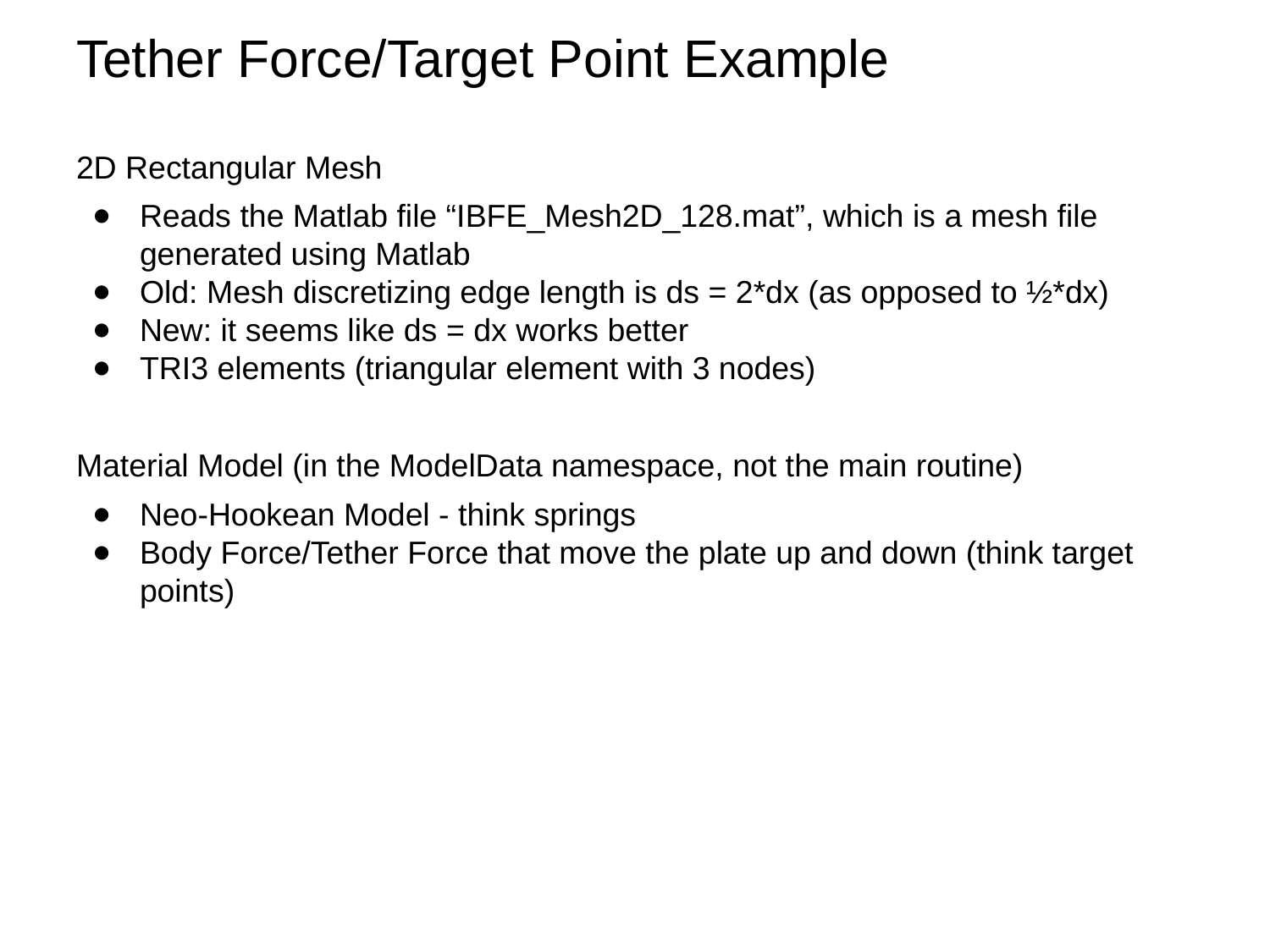

Tether Force/Target Point Example

2D Rectangular Mesh
Reads the Matlab file “IBFE_Mesh2D_128.mat”, which is a mesh file generated using Matlab
Old: Mesh discretizing edge length is ds = 2*dx (as opposed to ½*dx)
New: it seems like ds = dx works better
TRI3 elements (triangular element with 3 nodes)

Material Model (in the ModelData namespace, not the main routine)
Neo-Hookean Model - think springs
Body Force/Tether Force that move the plate up and down (think target points)